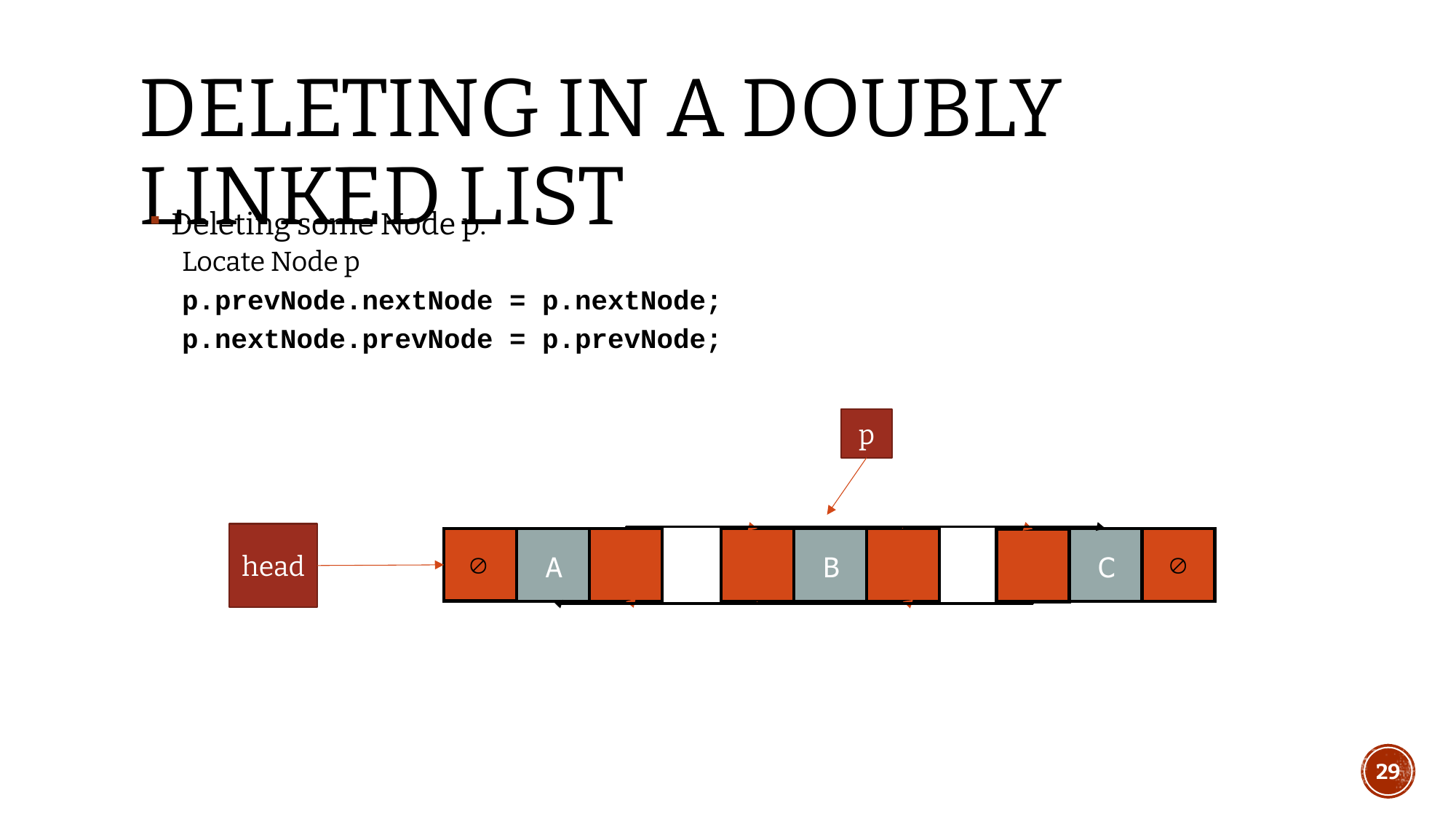

# Deleting in a Doubly Linked List
Deleting some Node p:
Locate Node p
p.prevNode.nextNode = p.nextNode;
p.nextNode.prevNode = p.prevNode;
p
head

A

C

B

∅
∅
29